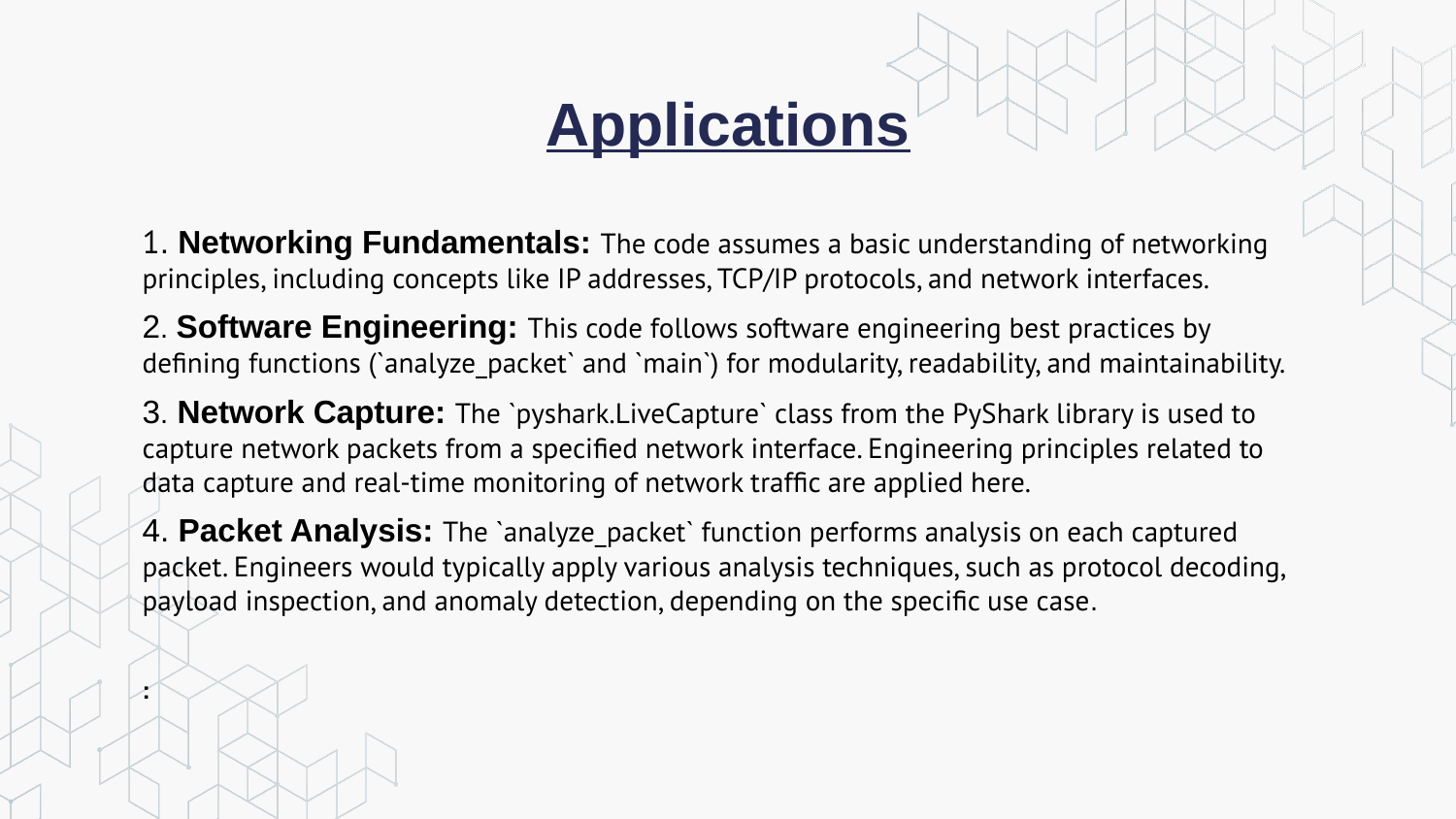

# Applications
1. Networking Fundamentals: The code assumes a basic understanding of networking principles, including concepts like IP addresses, TCP/IP protocols, and network interfaces.
2. Software Engineering: This code follows software engineering best practices by defining functions (`analyze_packet` and `main`) for modularity, readability, and maintainability.
3. Network Capture: The `pyshark.LiveCapture` class from the PyShark library is used to capture network packets from a specified network interface. Engineering principles related to data capture and real-time monitoring of network traffic are applied here.
4. Packet Analysis: The `analyze_packet` function performs analysis on each captured packet. Engineers would typically apply various analysis techniques, such as protocol decoding, payload inspection, and anomaly detection, depending on the specific use case.

: